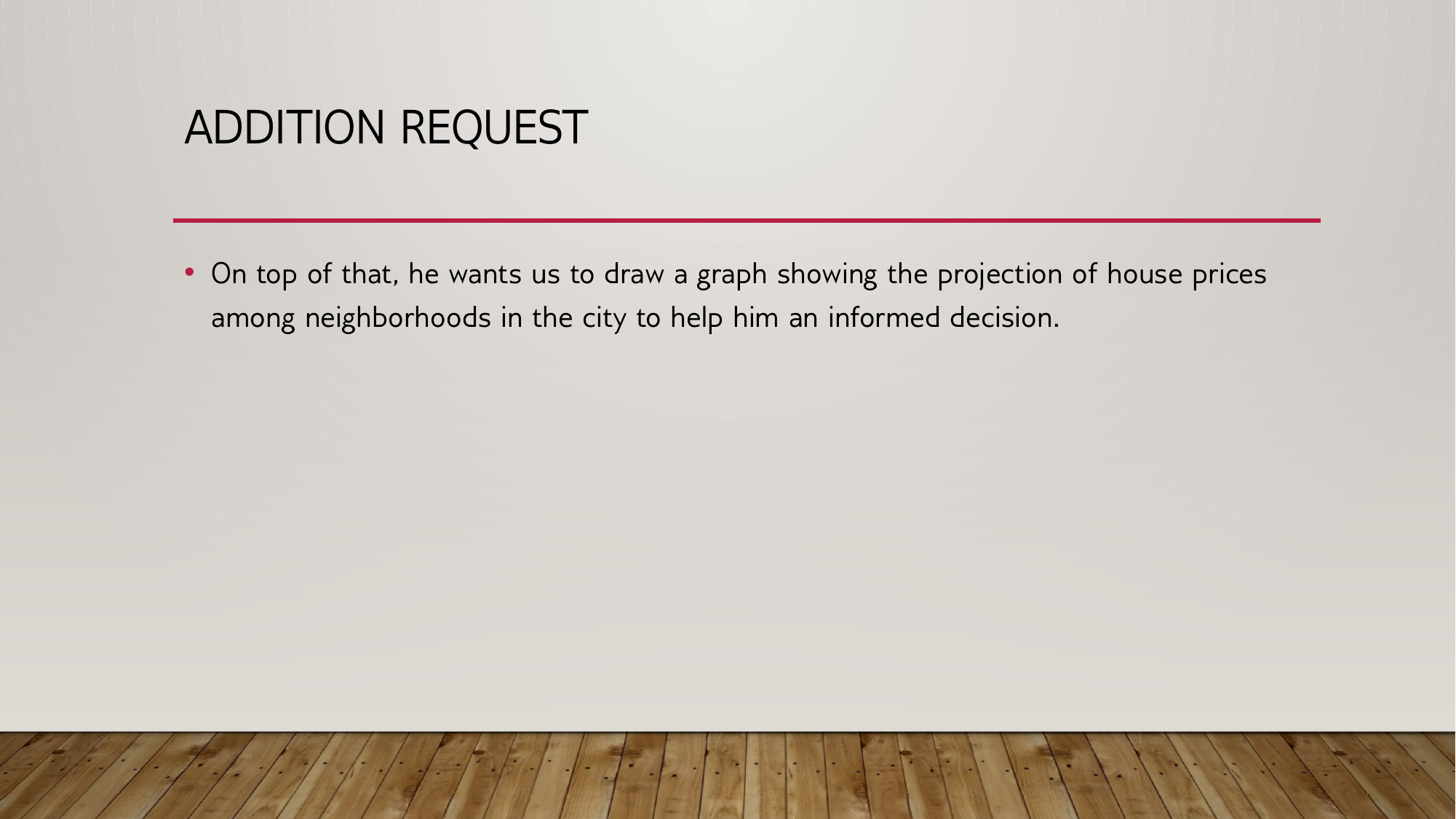

# Addition request
On top of that, he wants us to draw a graph showing the projection of house prices among neighborhoods in the city to help him an informed decision.